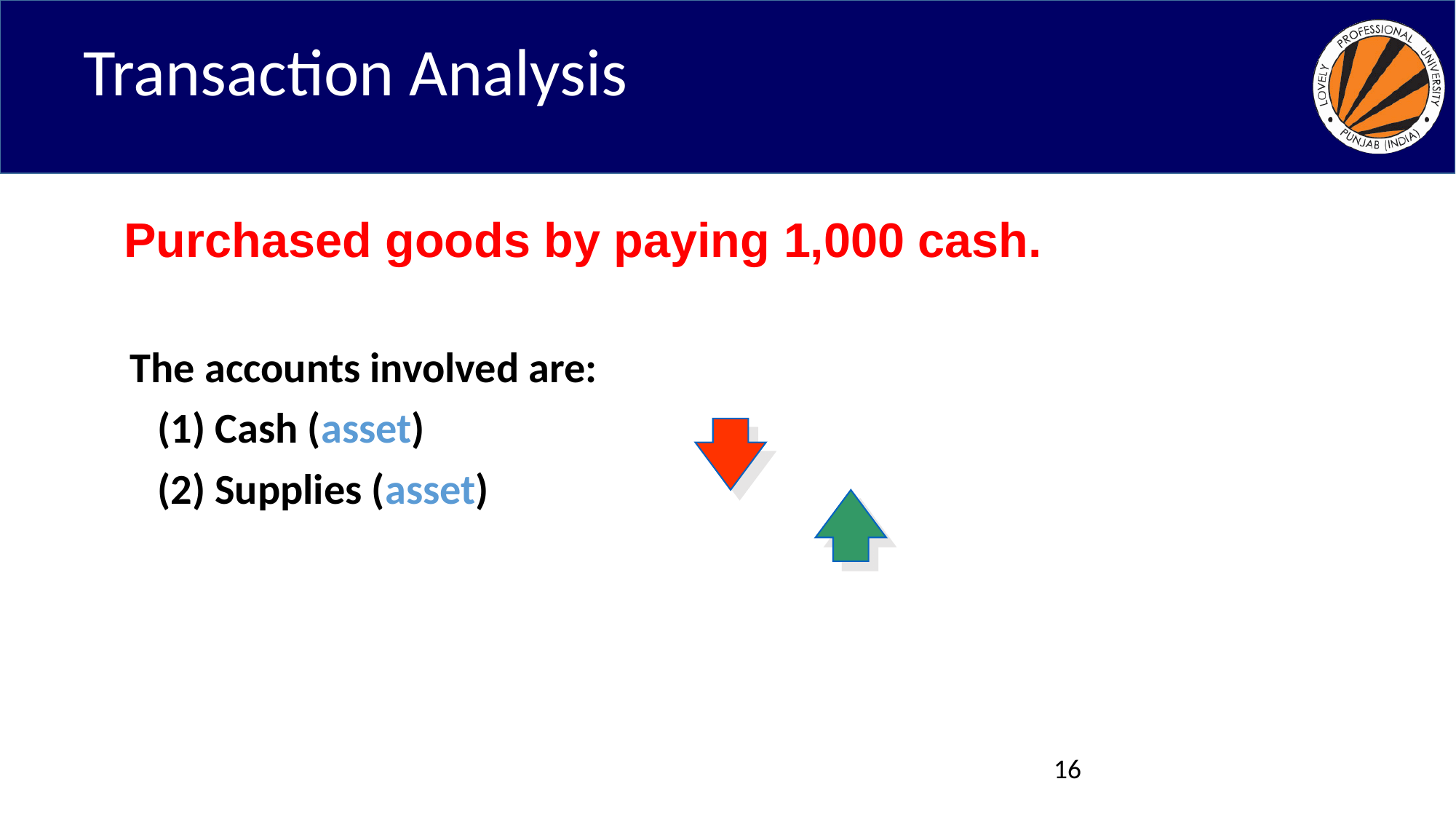

# Transaction Analysis

Purchased goods by paying 1,000 cash.

The accounts involved are:
	(1) Cash (asset)
	(2) Supplies (asset)

16